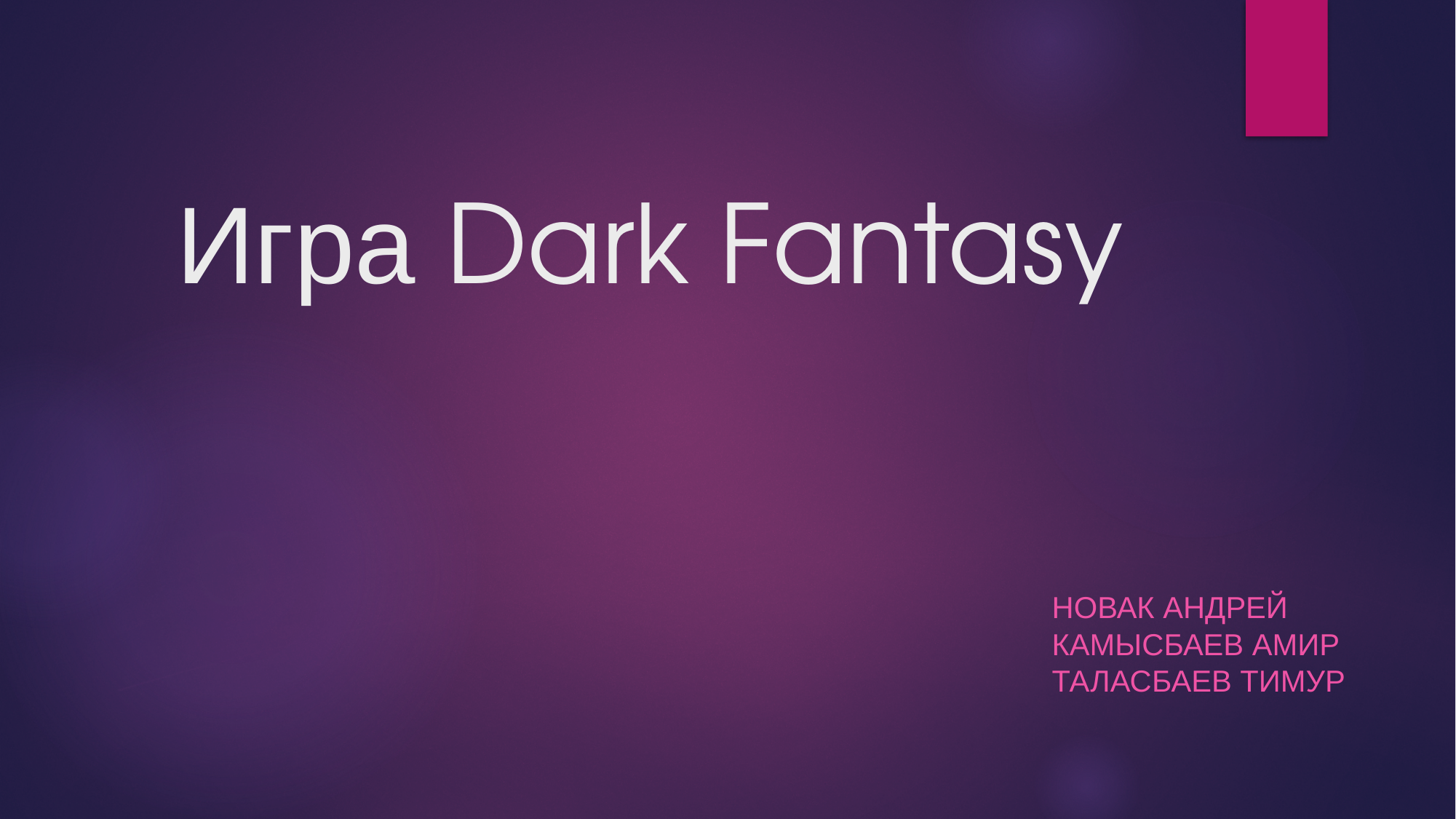

# Игра Dark Fantasy
Новак Андрей
Камысбаев Амир
Таласбаев Тимур